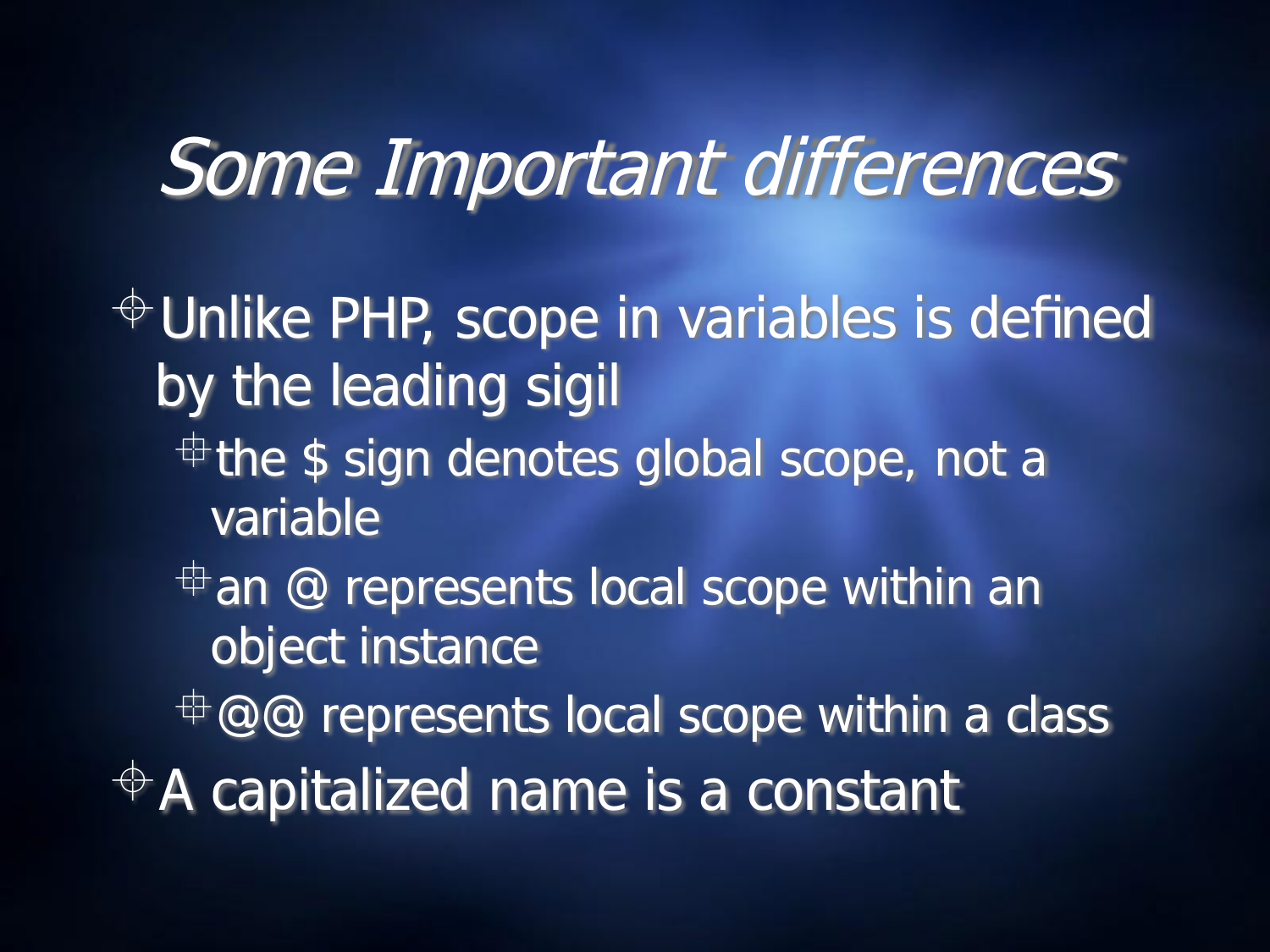

# Some Important differences
Unlike PHP, scope in variables is defined by the leading sigil
the $ sign denotes global scope, not a variable
an @ represents local scope within an object instance
@@ represents local scope within a class
A capitalized name is a constant